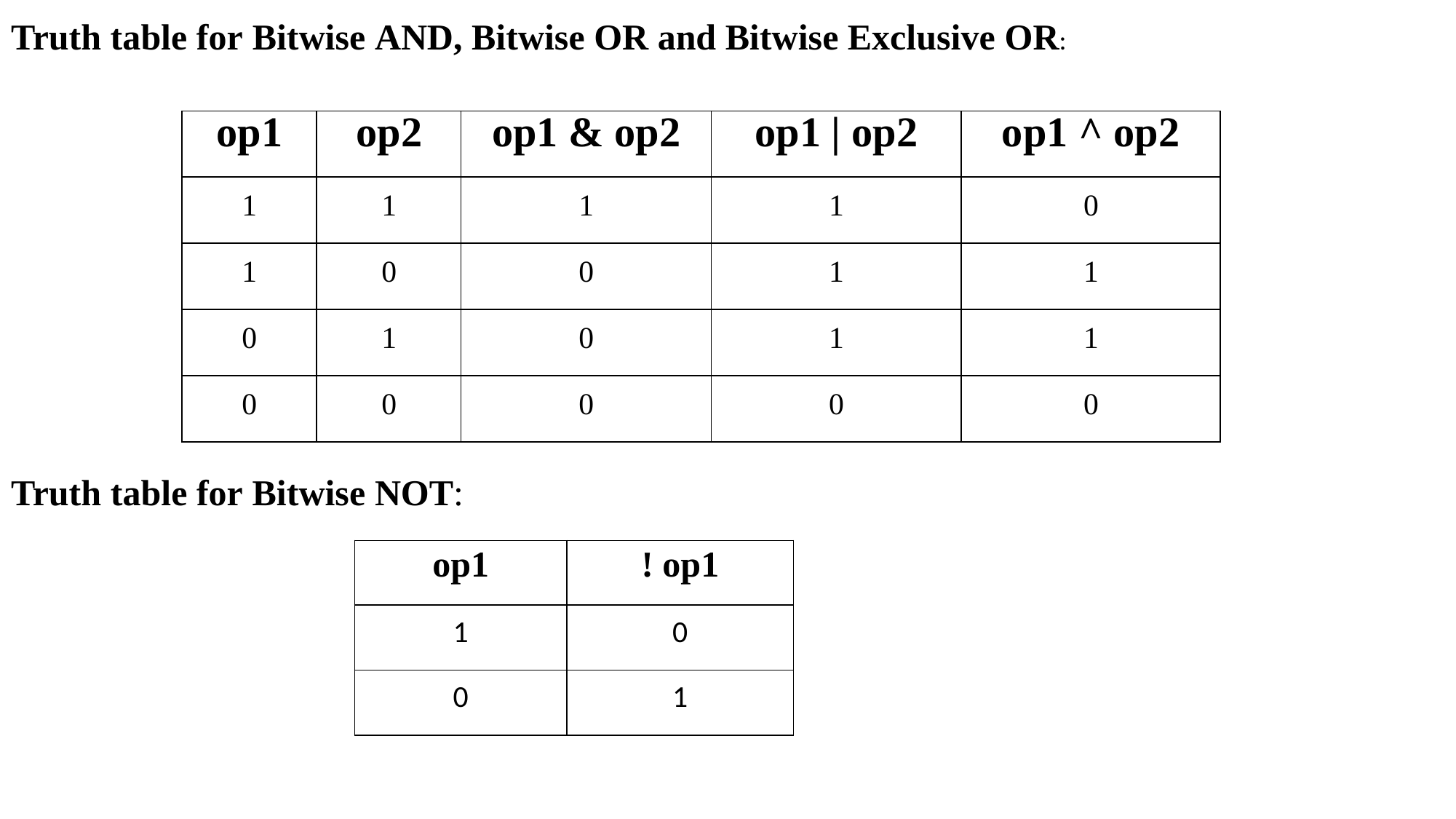

Truth table for Bitwise AND, Bitwise OR and Bitwise Exclusive OR:

Truth table for Bitwise NOT:

| op1 | op2 | op1 & op2 | op1 | op2 | op1 ^ op2 |
| --- | --- | --- | --- | --- |
| 1 | 1 | 1 | 1 | 0 |
| 1 | 0 | 0 | 1 | 1 |
| 0 | 1 | 0 | 1 | 1 |
| 0 | 0 | 0 | 0 | 0 |
| op1 | ! op1 |
| --- | --- |
| 1 | 0 |
| 0 | 1 |